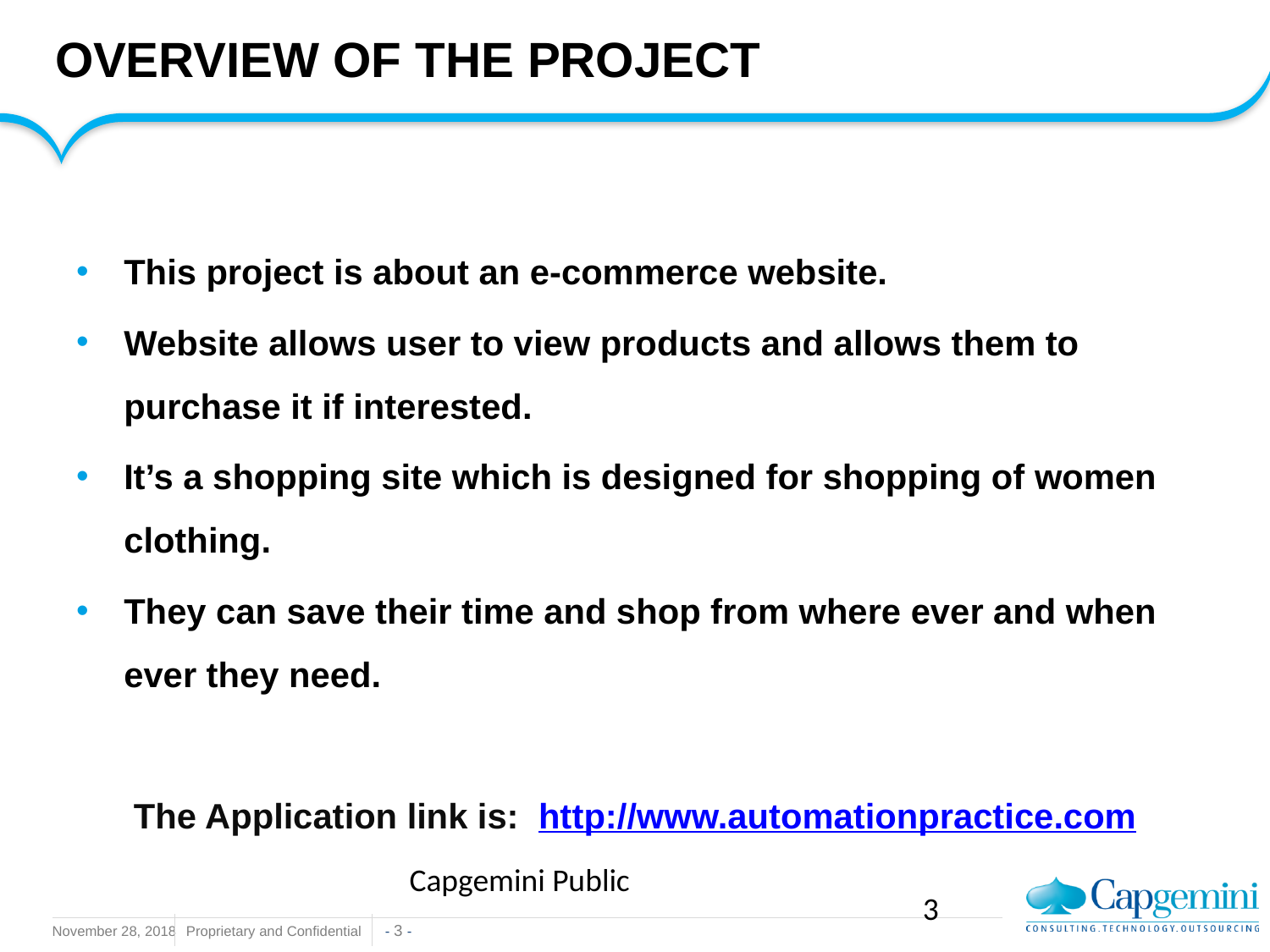

# OVERVIEW OF THE PROJECT
This project is about an e-commerce website.
Website allows user to view products and allows them to purchase it if interested.
It’s a shopping site which is designed for shopping of women clothing.
They can save their time and shop from where ever and when ever they need.

The Application link is:  http://www.automationpractice.com
Capgemini Public
3